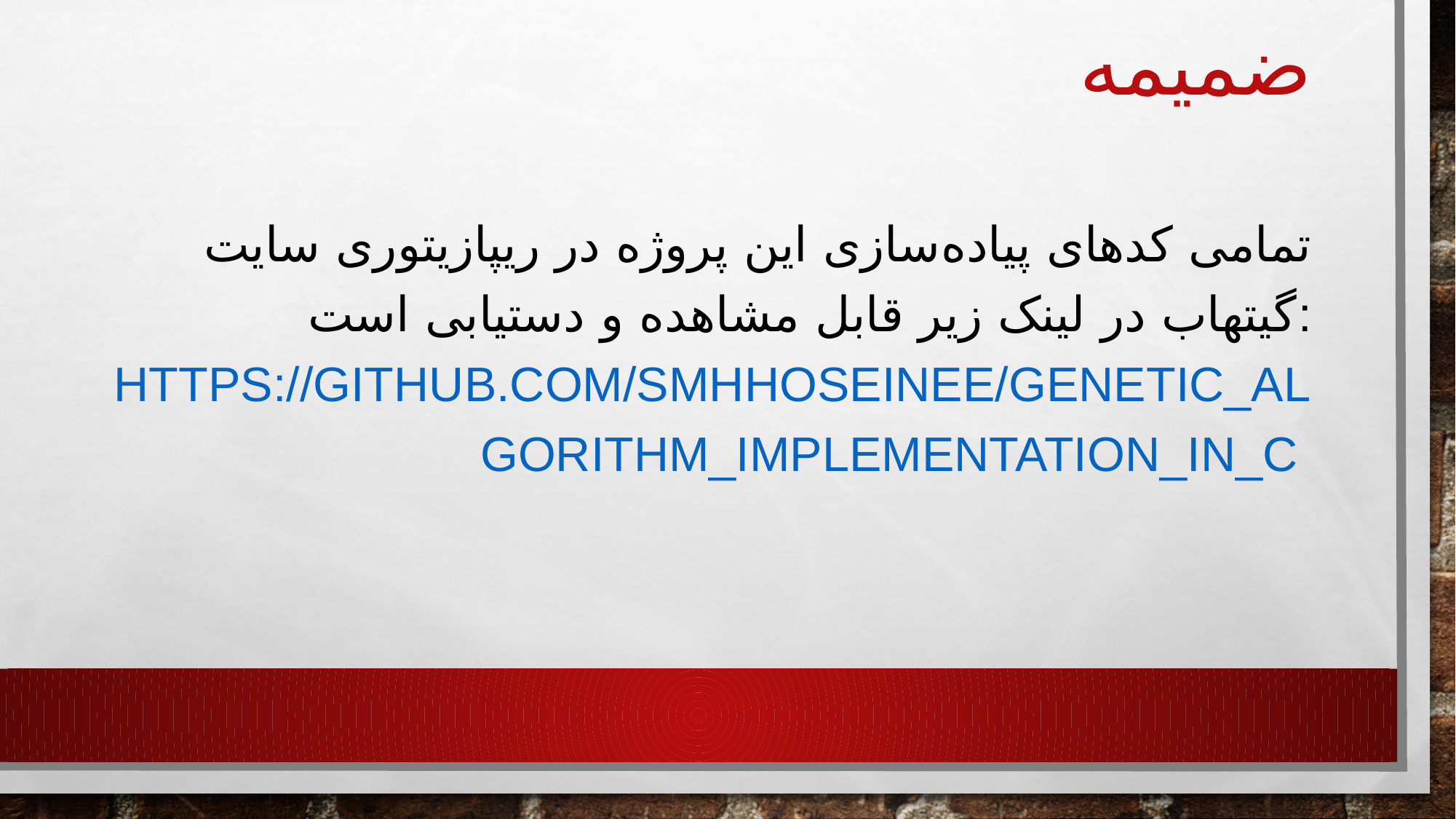

# ضمیمه
تمامی کدهای پیاده‌سازی این پروژه در ریپازیتوری سایت گیتهاب در لینک زیر قابل مشاهده و دستیابی است:
https://github.com/smhhoseinee/genetic_algorithm_implementation_in_c